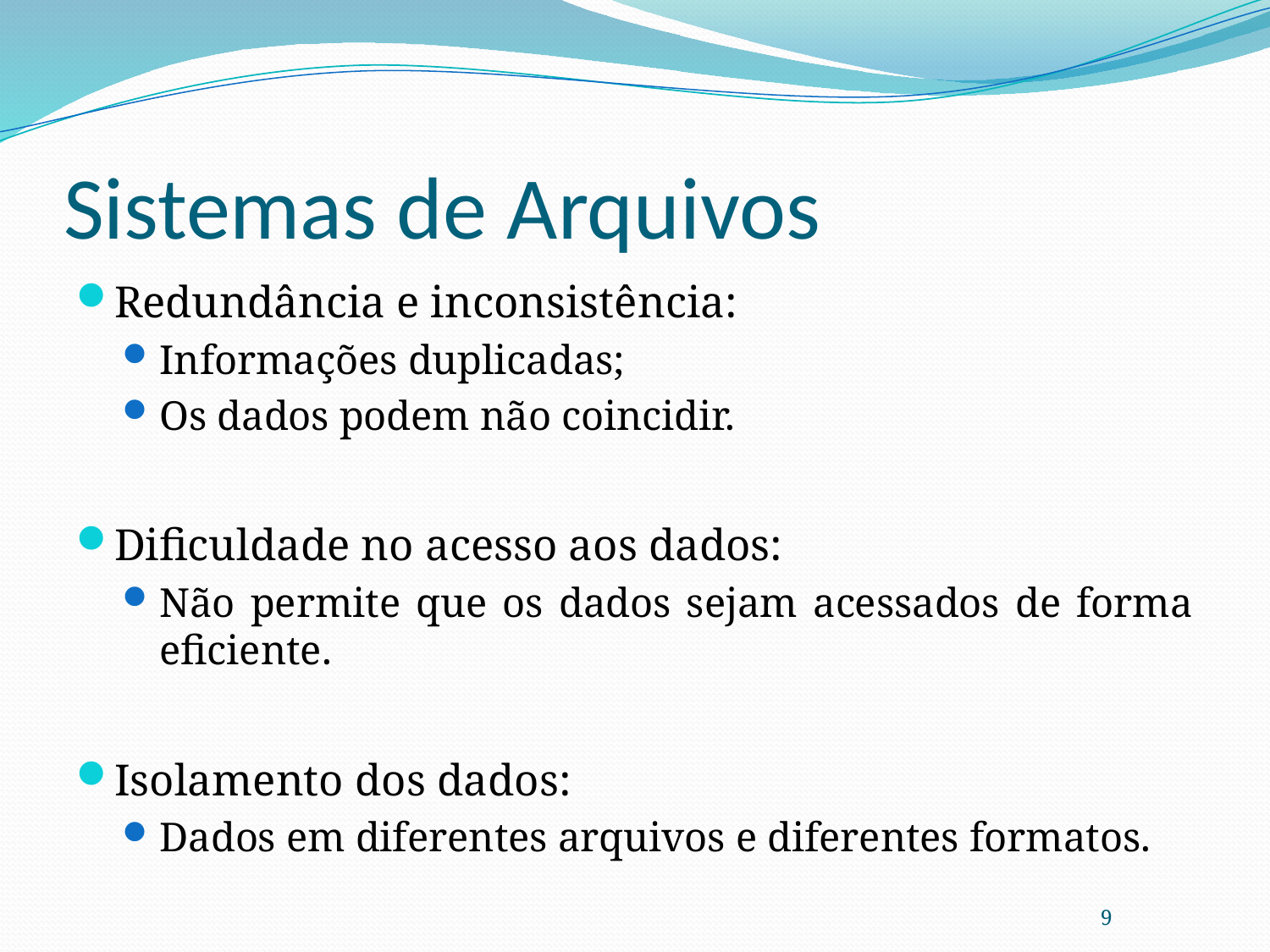

# Sistemas de Arquivos
Redundância e inconsistência:
Informações duplicadas;
Os dados podem não coincidir.

Dificuldade no acesso aos dados:
Não permite que os dados sejam acessados de forma eficiente.

Isolamento dos dados:
Dados em diferentes arquivos e diferentes formatos.
9